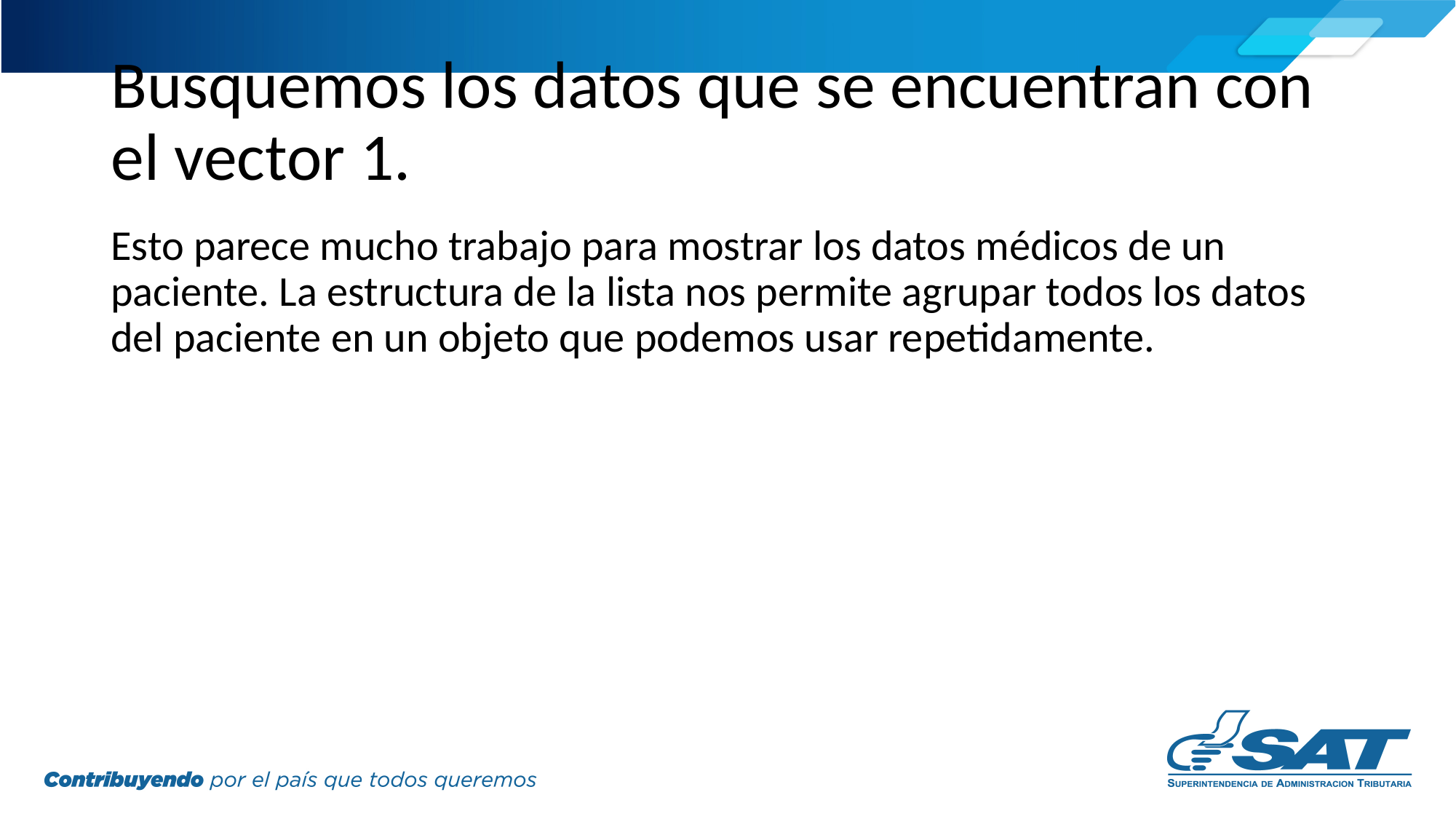

# Busquemos los datos que se encuentran con el vector 1.
Esto parece mucho trabajo para mostrar los datos médicos de un paciente. La estructura de la lista nos permite agrupar todos los datos del paciente en un objeto que podemos usar repetidamente.